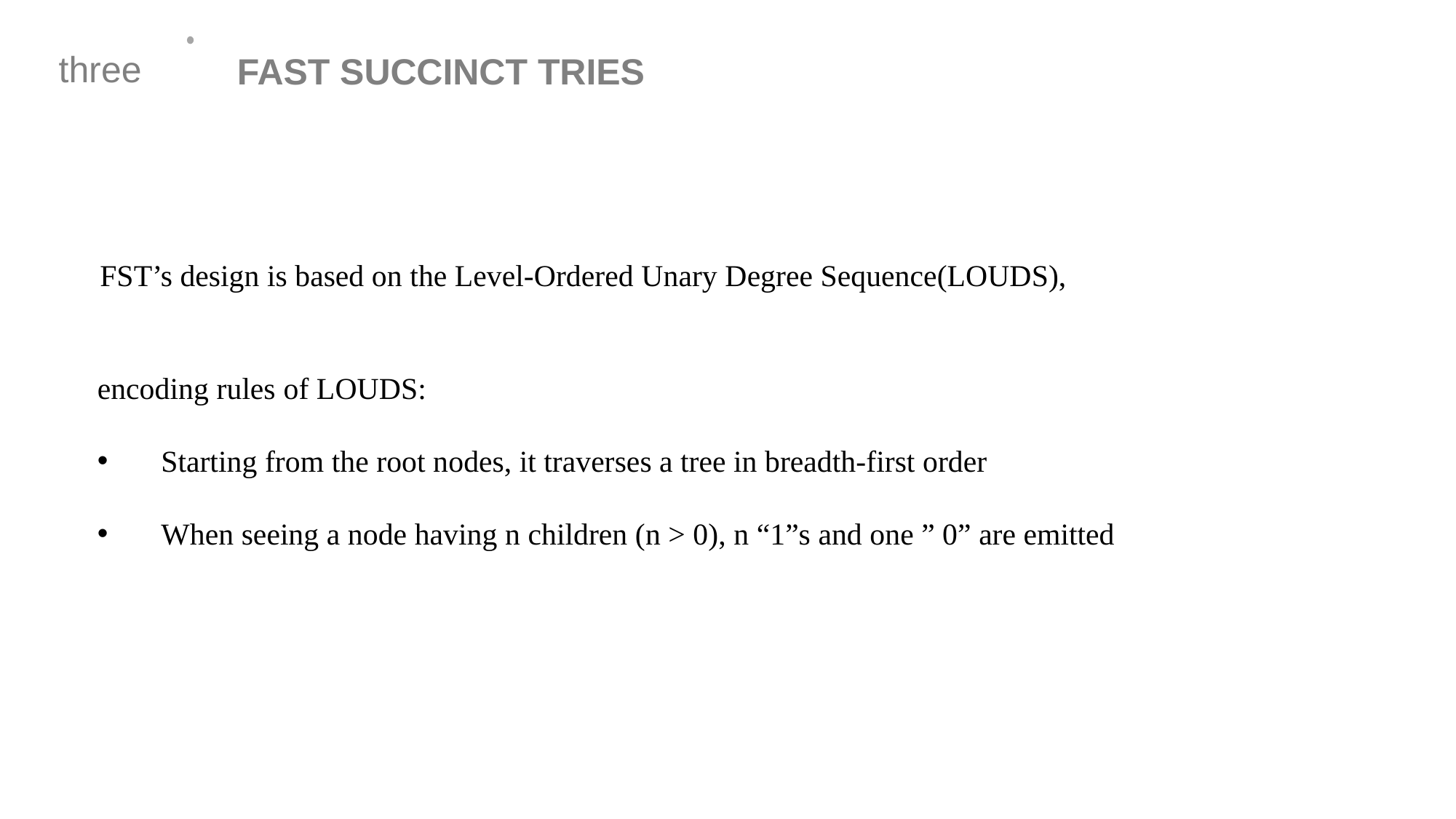

FAST SUCCINCT TRIES

three
FST’s design is based on the Level-Ordered Unary Degree Sequence(LOUDS),
encoding rules of LOUDS:

   Starting from the root nodes, it traverses a tree in breadth-first order

   When seeing a node having n children (n > 0), n “1”s and one ” 0” are emitted